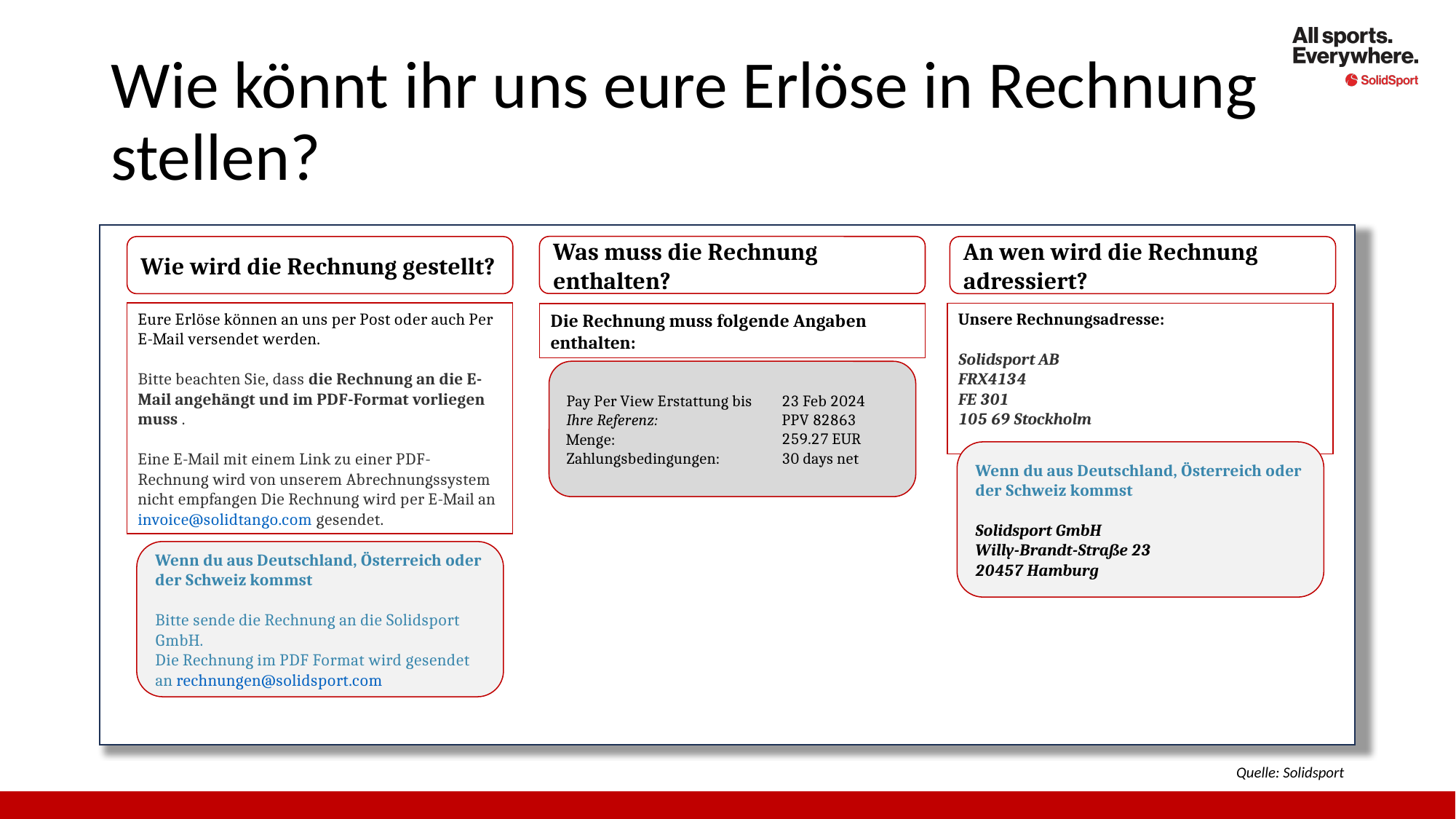

# Wie könnt ihr uns eure Erlöse in Rechnung stellen?
23 Feb 2024
PPV 82863
259.27 EUR
30 days net
Quelle: Solidsport